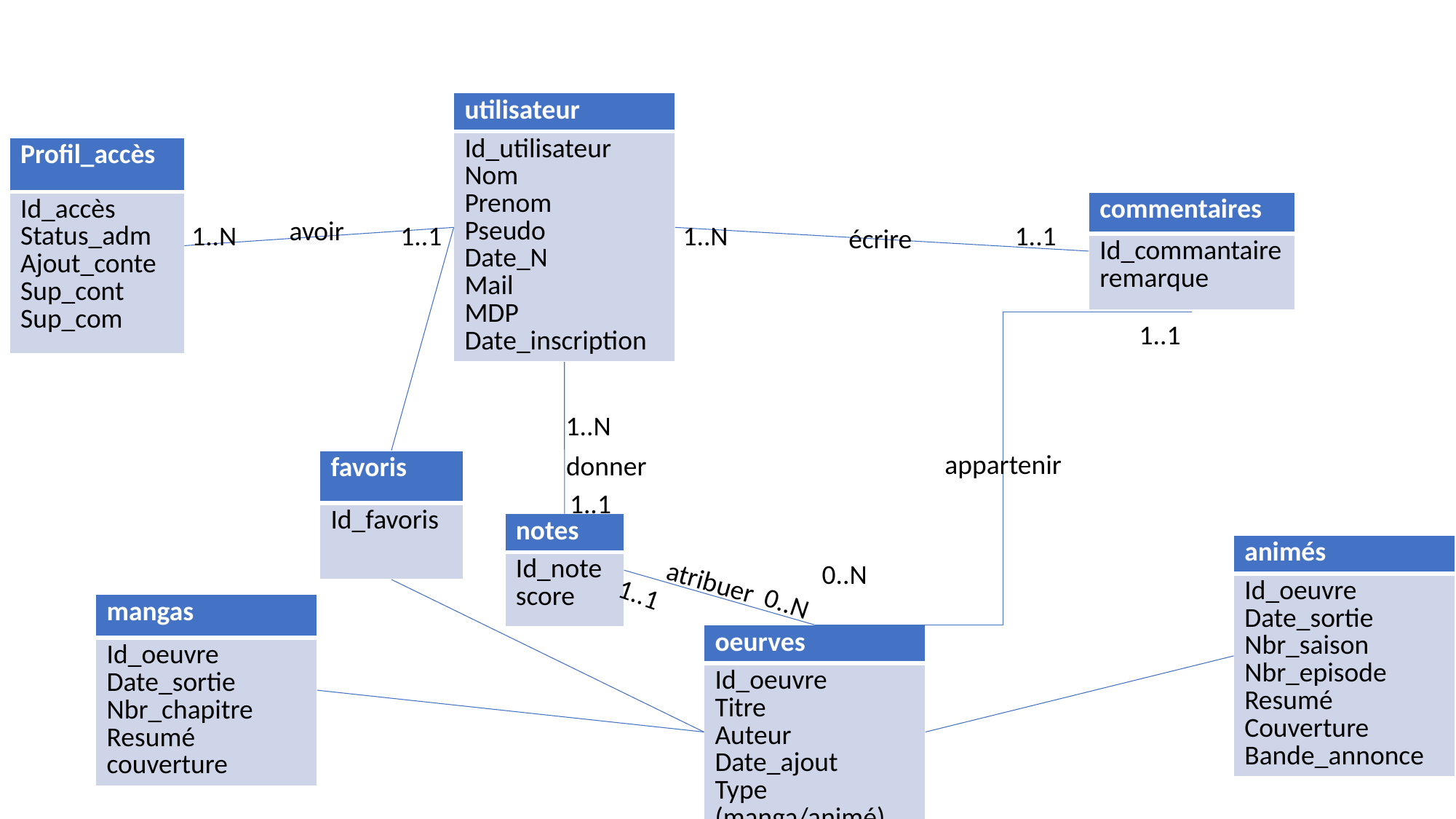

| utilisateur |
| --- |
| Id\_utilisateur Nom Prenom Pseudo Date\_N Mail MDP Date\_inscription |
| Profil\_accès |
| --- |
| Id\_accès Status\_adm Ajout\_conte Sup\_cont Sup\_com |
| commentaires |
| --- |
| Id\_commantaire remarque |
avoir
1..N
1..1
1..N
1..1
écrire
1..1
1..N
appartenir
donner
| favoris |
| --- |
| Id\_favoris |
1..1
| notes |
| --- |
| Id\_note score |
| animés |
| --- |
| Id\_oeuvre Date\_sortie Nbr\_saison Nbr\_episode Resumé Couverture Bande\_annonce |
0..N
atribuer
1..1
0..N
| mangas |
| --- |
| Id\_oeuvre Date\_sortie Nbr\_chapitre Resumé couverture |
| oeurves |
| --- |
| Id\_oeuvre Titre Auteur Date\_ajout Type (manga/animé) |